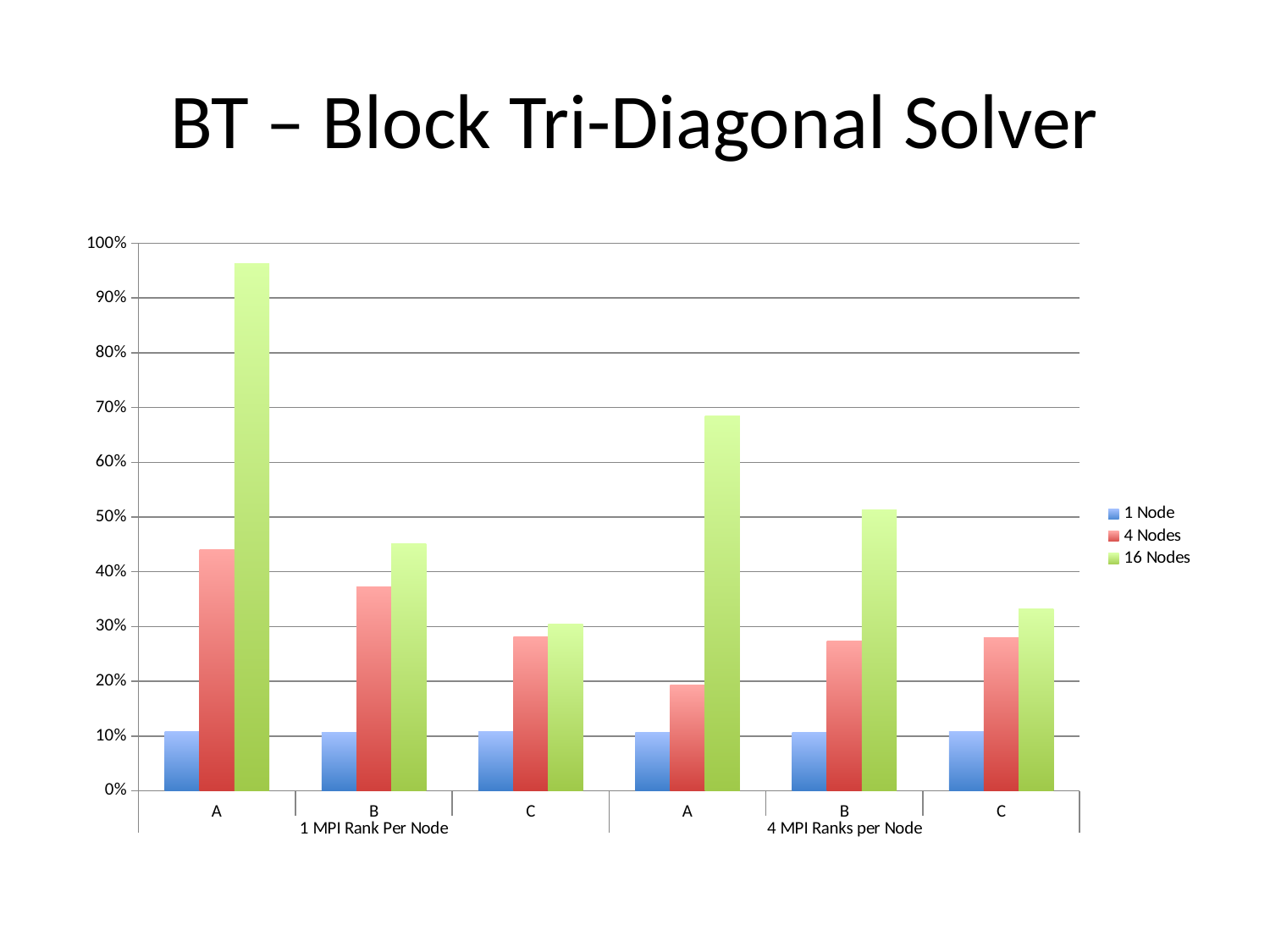

# BT – Block Tri-Diagonal Solver

### Chart

| Category | 1 Node | 4 Nodes | 16 Nodes |
|---|---|---|---|
| A | 0.1079 | 0.4406 | 0.9631 |
| B | 0.1073 | 0.3727 | 0.4505 |
| C | 0.1076 | 0.2811 | 0.3047 |
| A | 0.1069 | 0.1925 | 0.6842 |
| B | 0.1071 | 0.2737 | 0.5132 |
| C | 0.1083 | 0.2798 | 0.3317 |